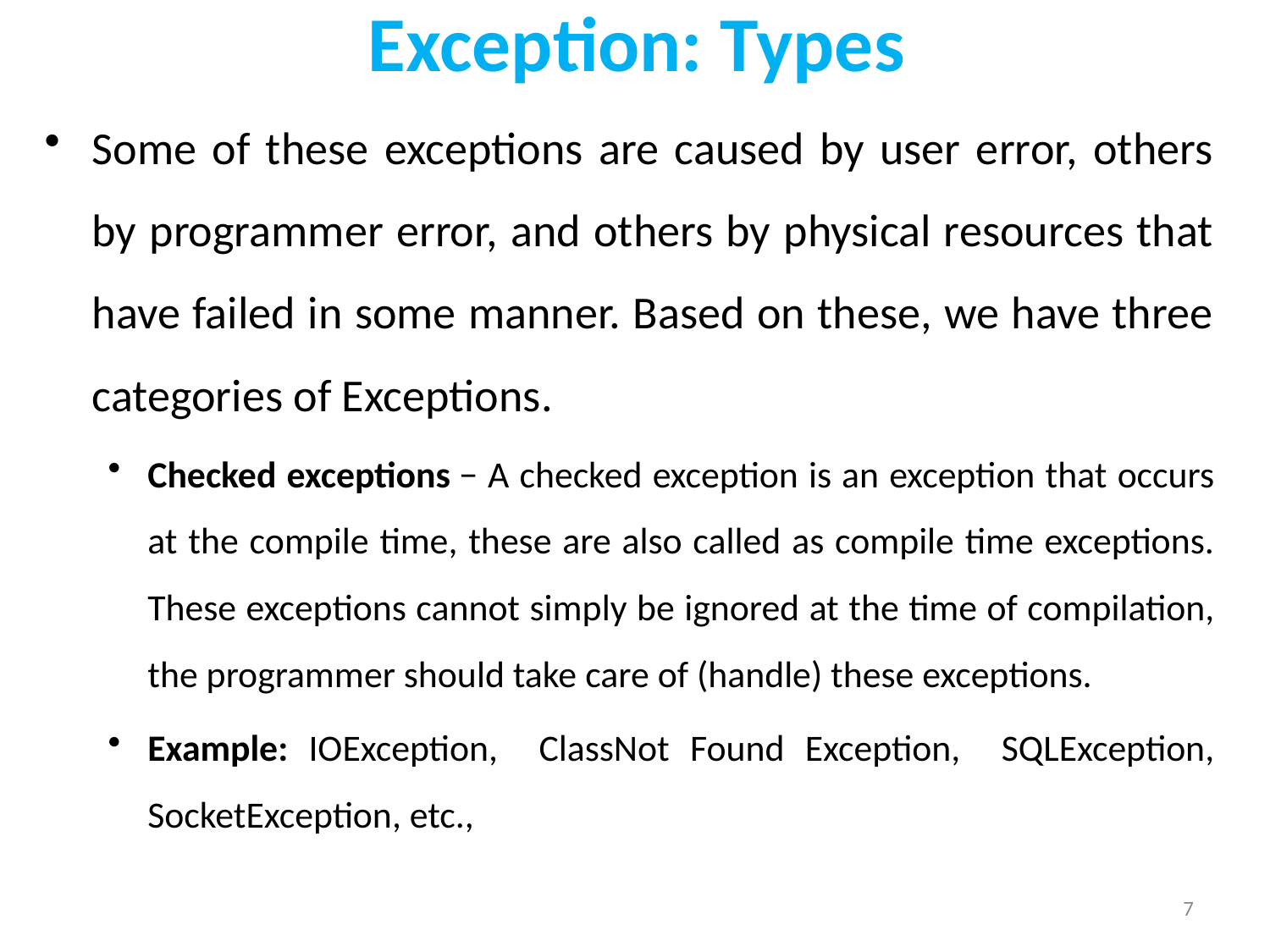

# Exception: Types
Some of these exceptions are caused by user error, others by programmer error, and others by physical resources that have failed in some manner. Based on these, we have three categories of Exceptions.
Checked exceptions − A checked exception is an exception that occurs at the compile time, these are also called as compile time exceptions. These exceptions cannot simply be ignored at the time of compilation, the programmer should take care of (handle) these exceptions.
Example: IOException,  ClassNot Found Exception,  SQLException, SocketException, etc.,
7